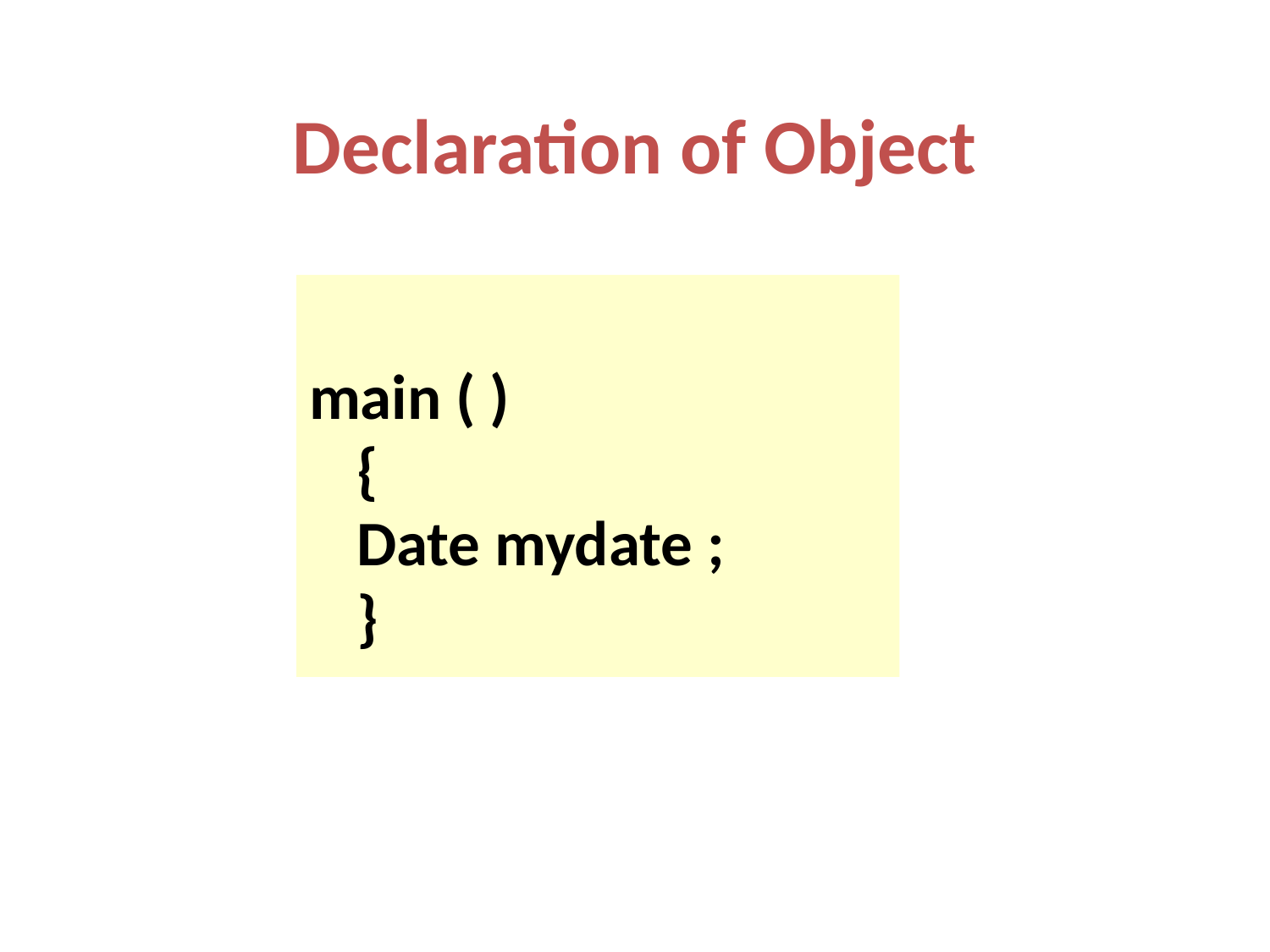

# Declaration of Object

main ( )
	{
	Date mydate ;
	}